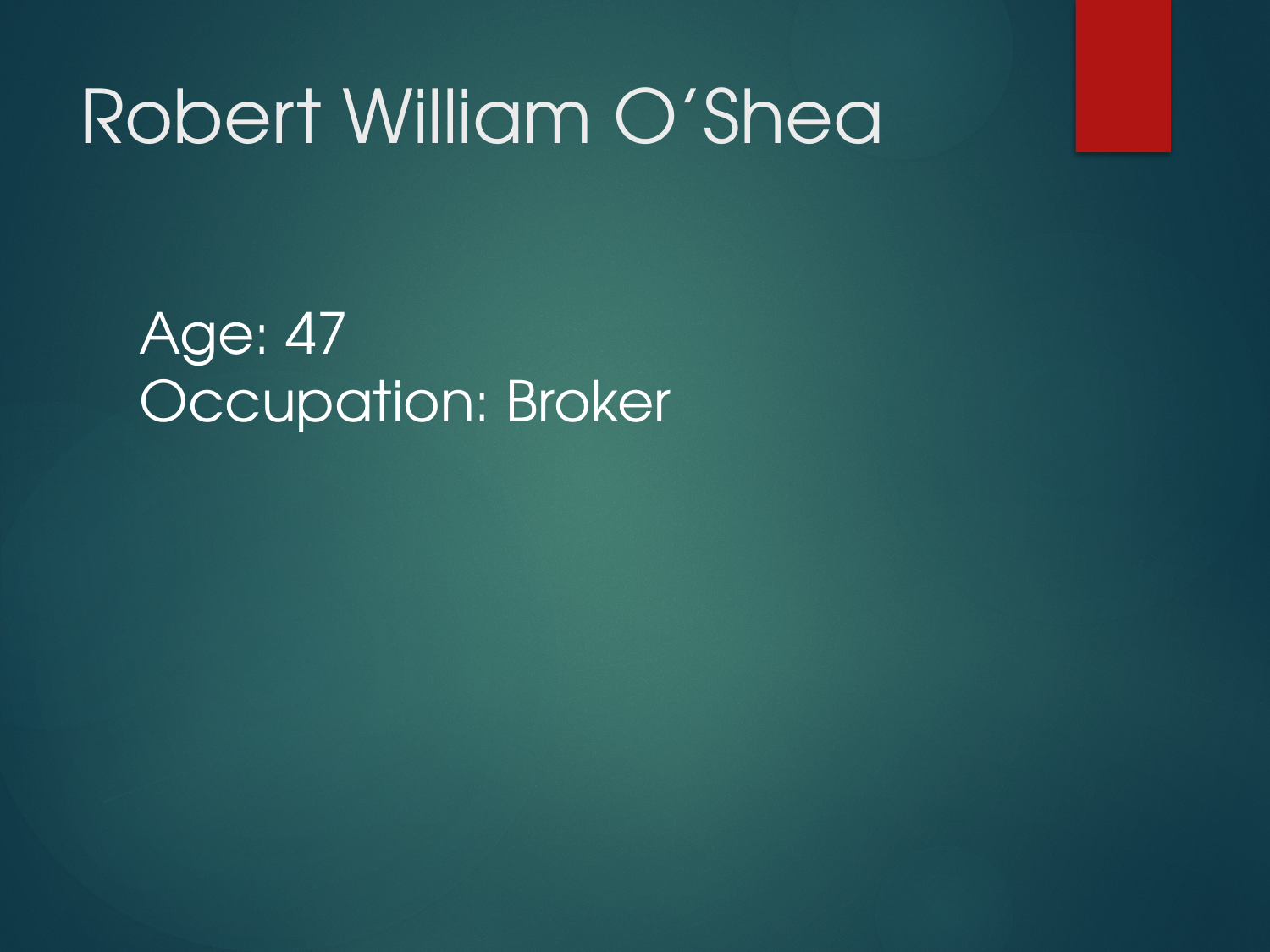

# Robert William O’Shea

Age: 47
Occupation: Broker